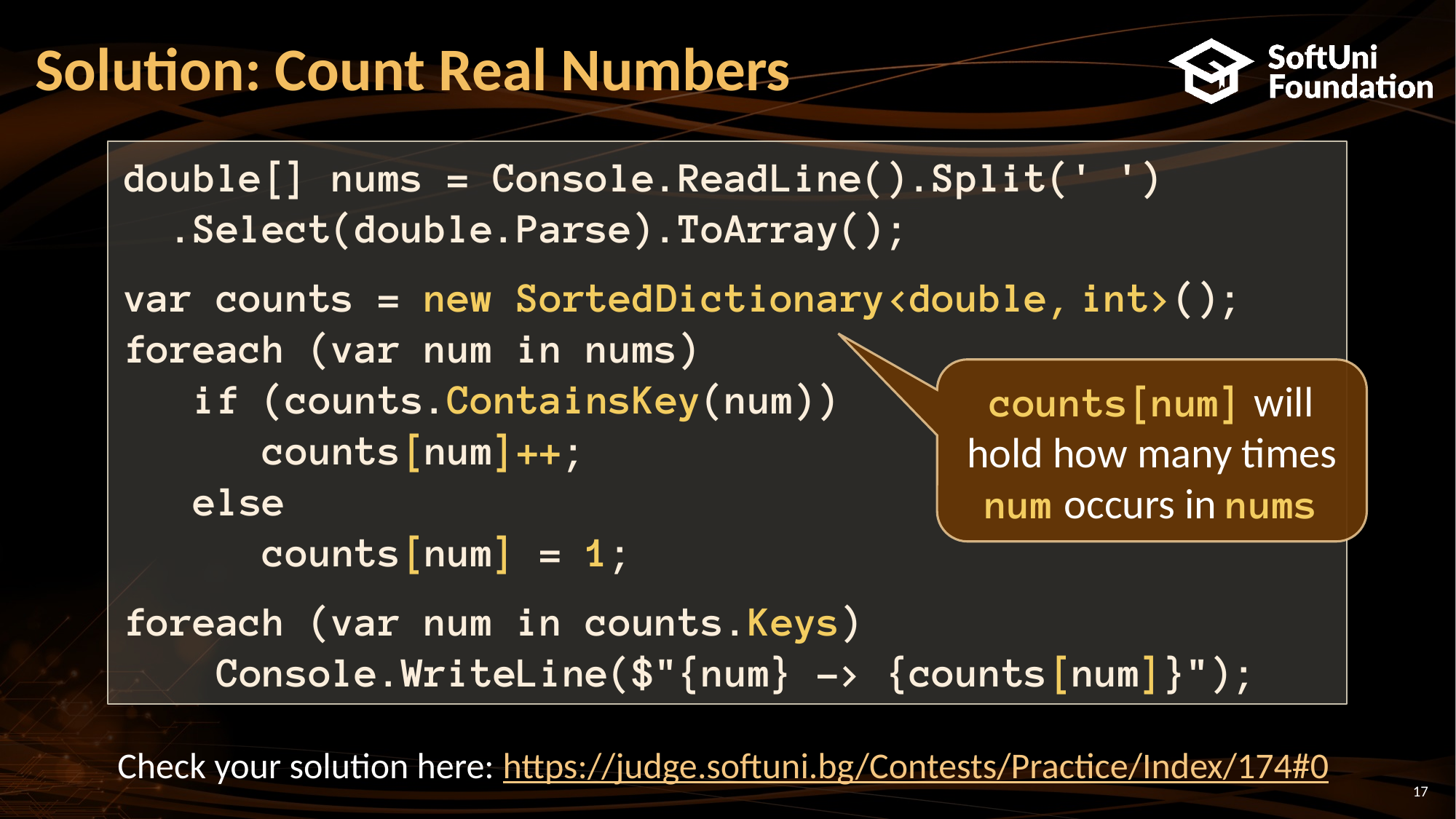

# Solution: Count Real Numbers
double[] nums = Console.ReadLine().Split(' ')
  .Select(double.Parse).ToArray();
var counts = new SortedDictionary<double, int>();
foreach (var num in nums)
   if (counts.ContainsKey(num))
      counts[num]++;
   else
      counts[num] = 1;
foreach (var num in counts.Keys)
    Console.WriteLine($"{num} -> {counts[num]}");
counts[num] will hold how many times num occurs in nums
Check your solution here: https://judge.softuni.bg/Contests/Practice/Index/174#0
17